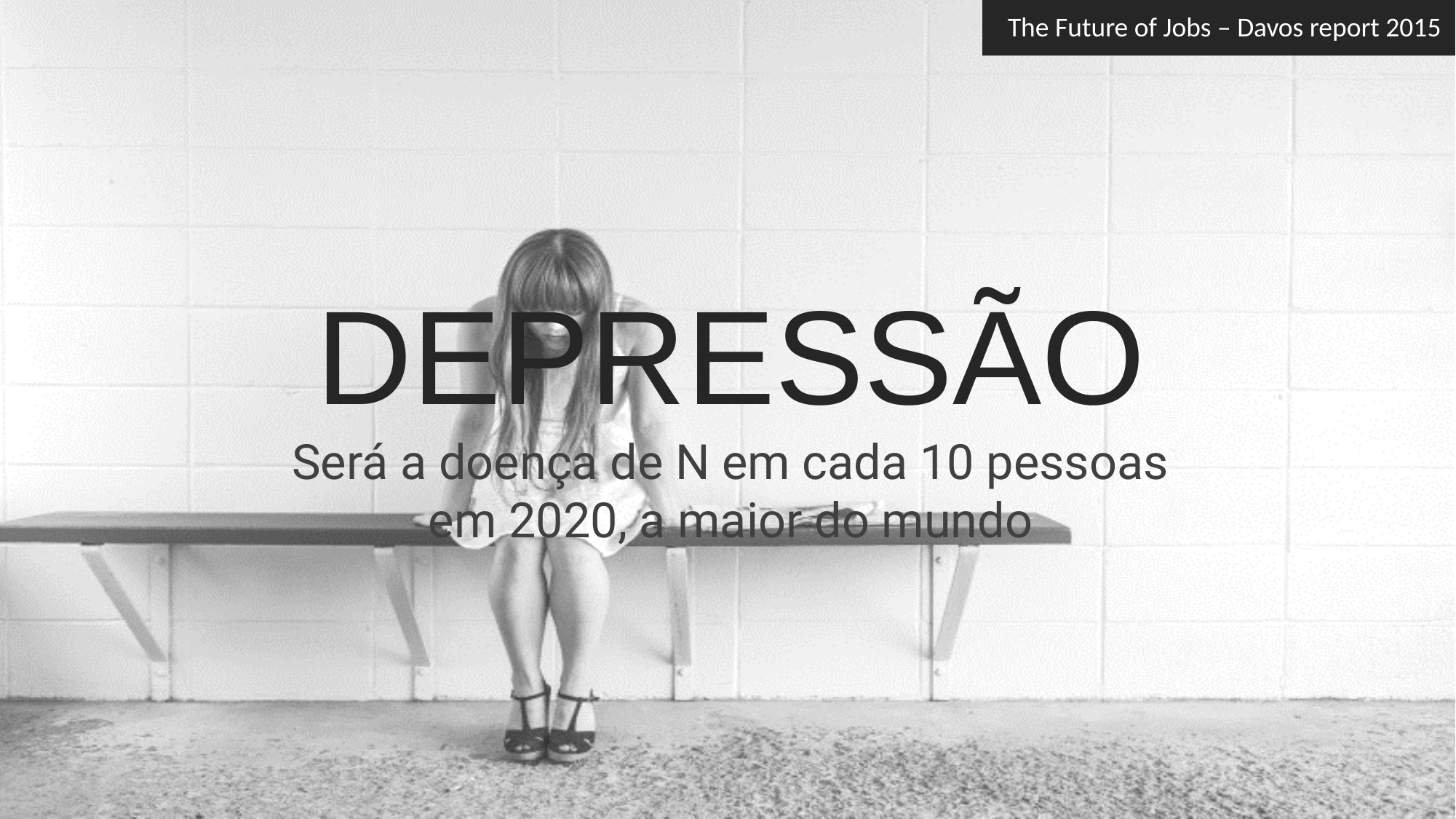

The Future of Jobs – Davos report 2015
DEPRESSÃO
Será a doença de N em cada 10 pessoas
em 2020, a maior do mundo